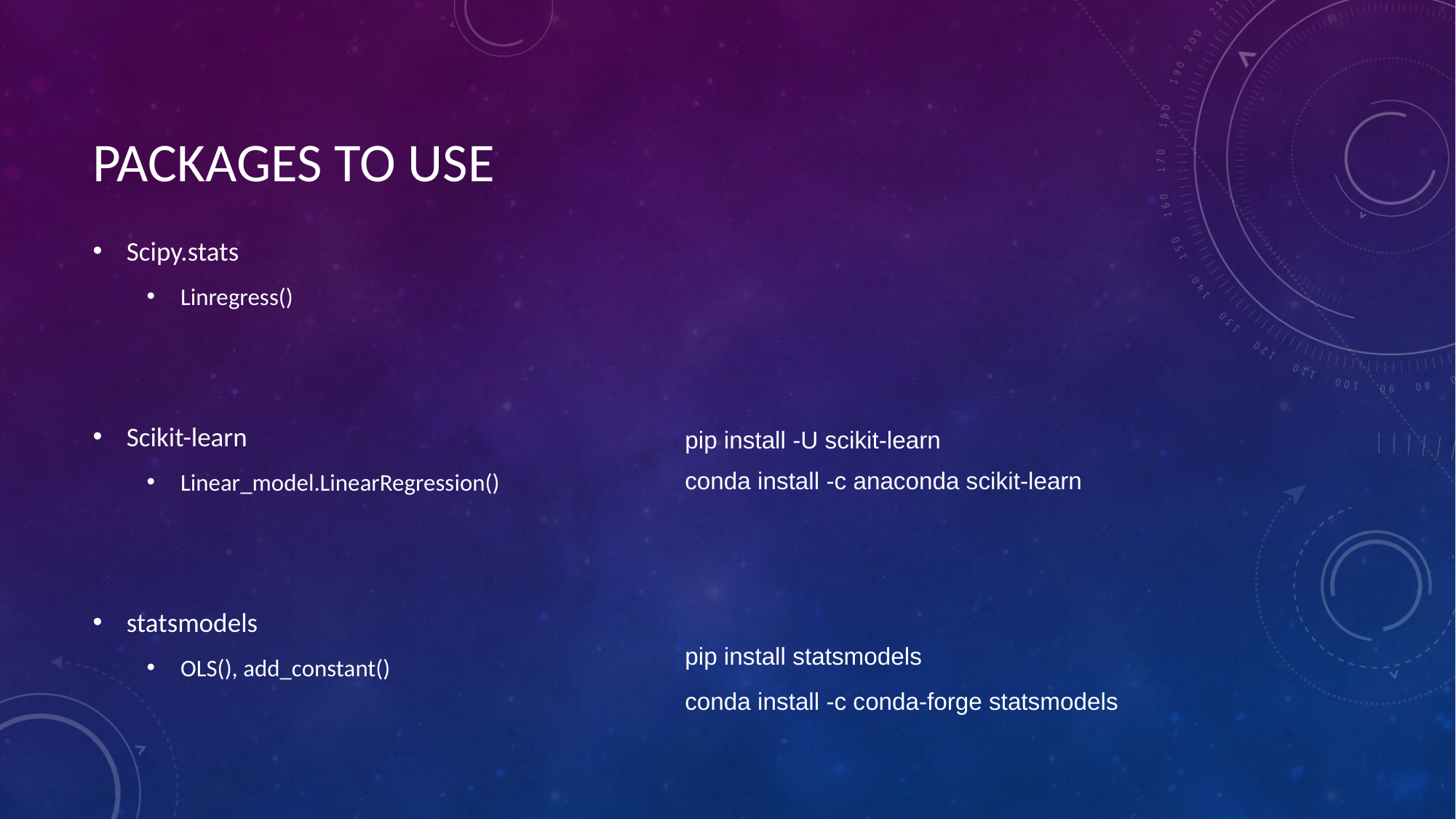

# Packages to use
Scipy.stats
Linregress()

Scikit-learn
Linear_model.LinearRegression()

statsmodels
OLS(), add_constant()

pip install -U scikit-learn
conda install -c anaconda scikit-learn
pip install statsmodels
conda install -c conda-forge statsmodels